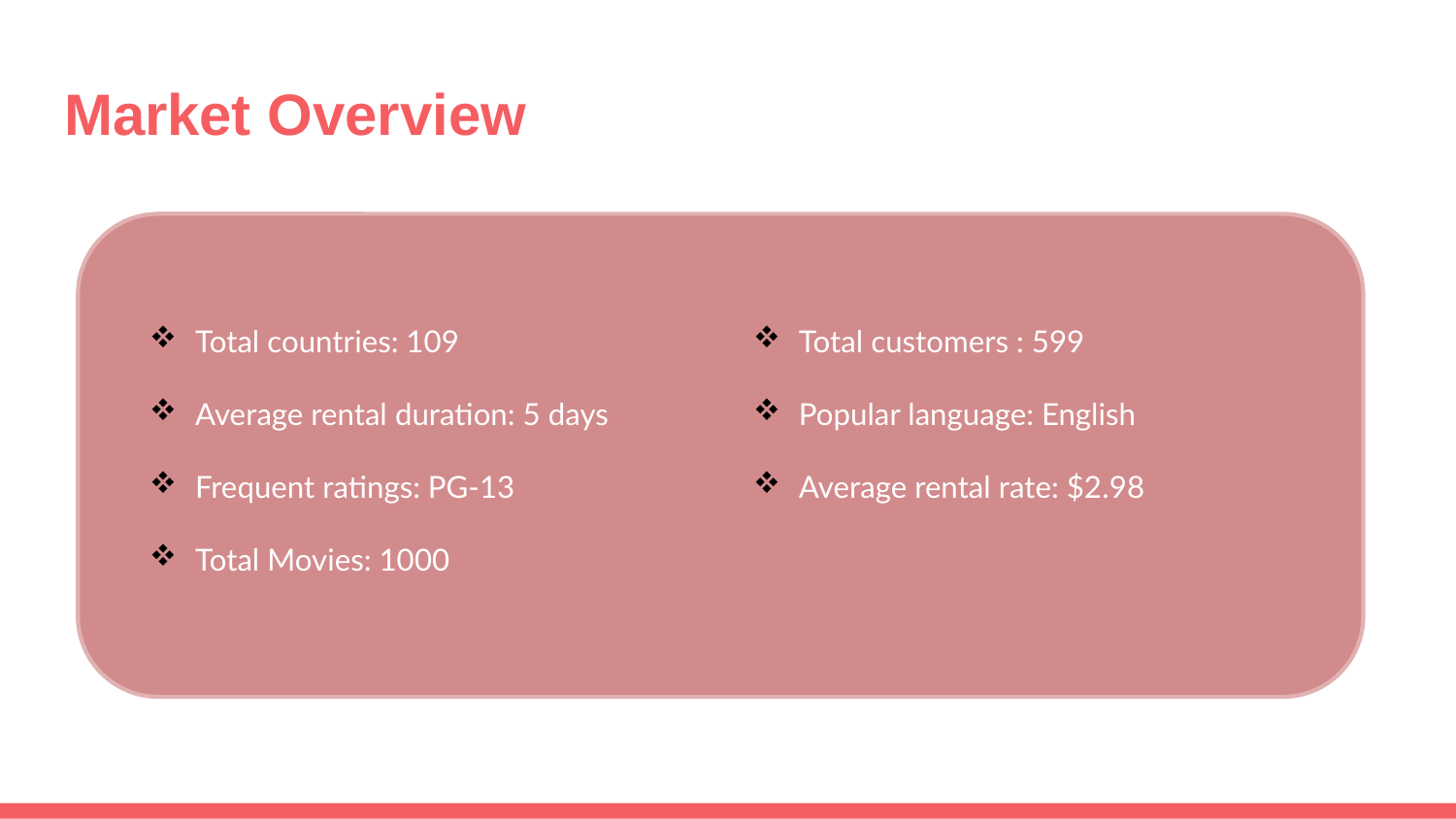

# Market Overview

Total countries: 109
Average rental duration: 5 days
Frequent ratings: PG-13
Total Movies: 1000

Total customers : 599
Popular language: English
Average rental rate: $2.98